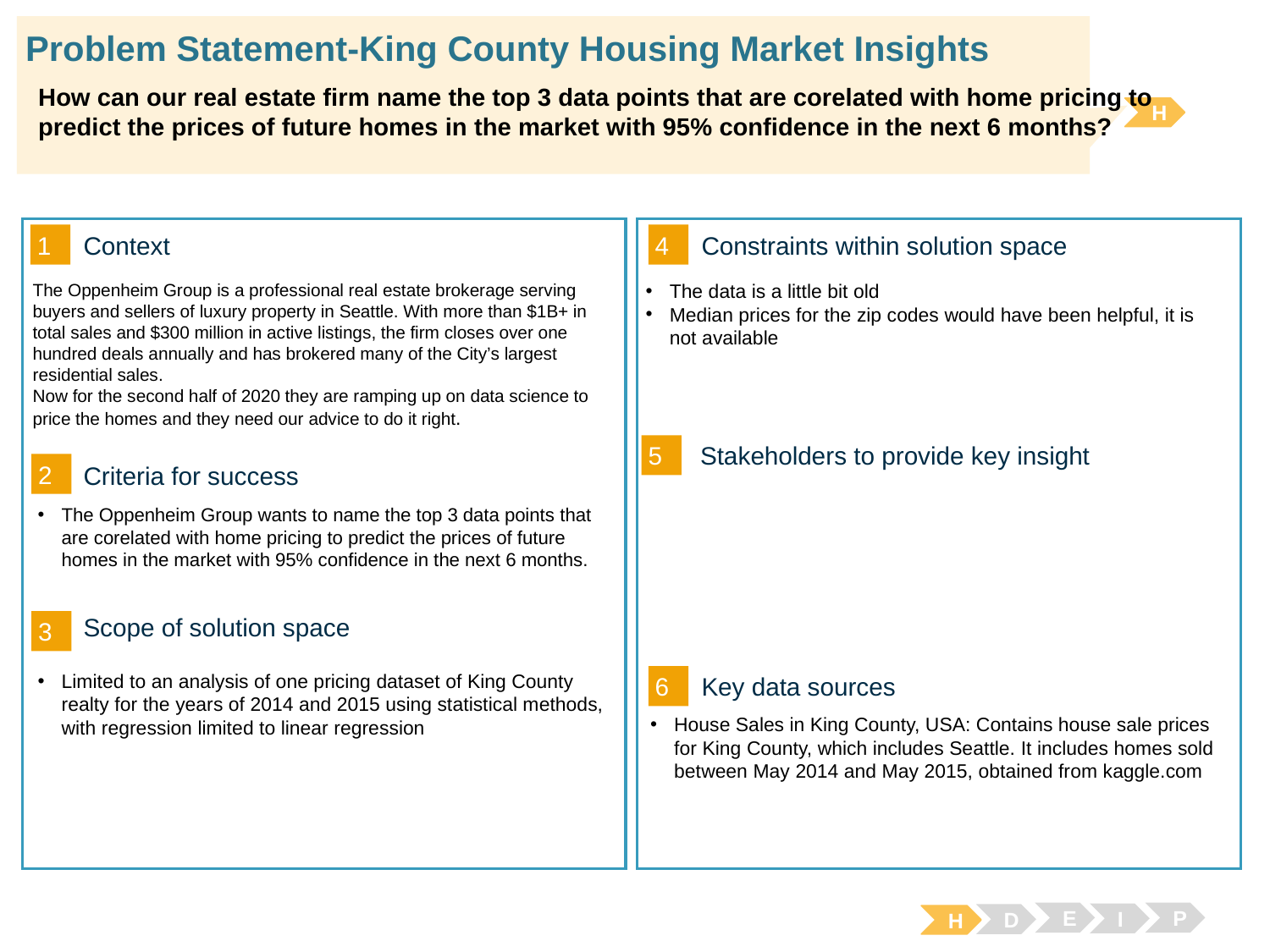

# Problem Statement-King County Housing Market Insights
How can our real estate firm name the top 3 data points that are corelated with home pricing to predict the prices of future homes in the market with 95% confidence in the next 6 months?
H

1
4
Context
Constraints within solution space
The data is a little bit old
Median prices for the zip codes would have been helpful, it is not available

The Oppenheim Group is a professional real estate brokerage serving buyers and sellers of luxury property in Seattle. With more than $1B+ in total sales and $300 million in active listings, the firm closes over one hundred deals annually and has brokered many of the City’s largest residential sales.
Now for the second half of 2020 they are ramping up on data science to price the homes and they need our advice to do it right.
5
Stakeholders to provide key insight

2
Criteria for success
The Oppenheim Group wants to name the top 3 data points that are corelated with home pricing to predict the prices of future homes in the market with 95% confidence in the next 6 months.
3
Scope of solution space
Limited to an analysis of one pricing dataset of King County realty for the years of 2014 and 2015 using statistical methods, with regression limited to linear regression​
6
Key data sources
House Sales in King County, USA: Contains house sale prices for King County, which includes Seattle. It includes homes sold between May 2014 and May 2015, obtained from kaggle.com

E
P
I
D
H